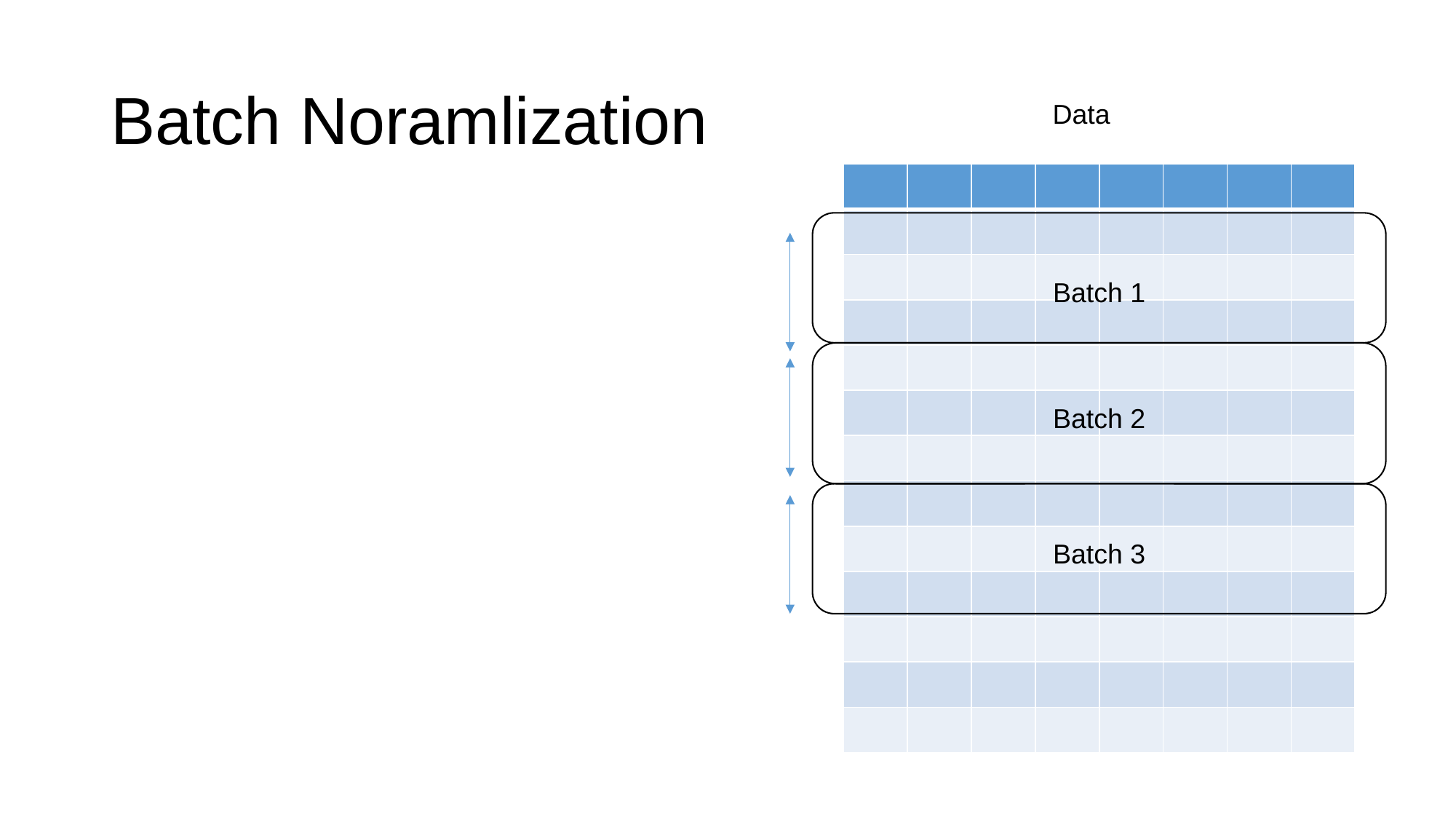

# Batch Noramlization
Data
|  |  |  |  |  |  |  |  |
| --- | --- | --- | --- | --- | --- | --- | --- |
|  |  |  |  |  |  |  |  |
|  |  |  |  |  |  |  |  |
|  |  |  |  |  |  |  |  |
|  |  |  |  |  |  |  |  |
|  |  |  |  |  |  |  |  |
|  |  |  |  |  |  |  |  |
|  |  |  |  |  |  |  |  |
|  |  |  |  |  |  |  |  |
|  |  |  |  |  |  |  |  |
|  |  |  |  |  |  |  |  |
|  |  |  |  |  |  |  |  |
|  |  |  |  |  |  |  |  |

Batch 1

Batch 2

Batch 3